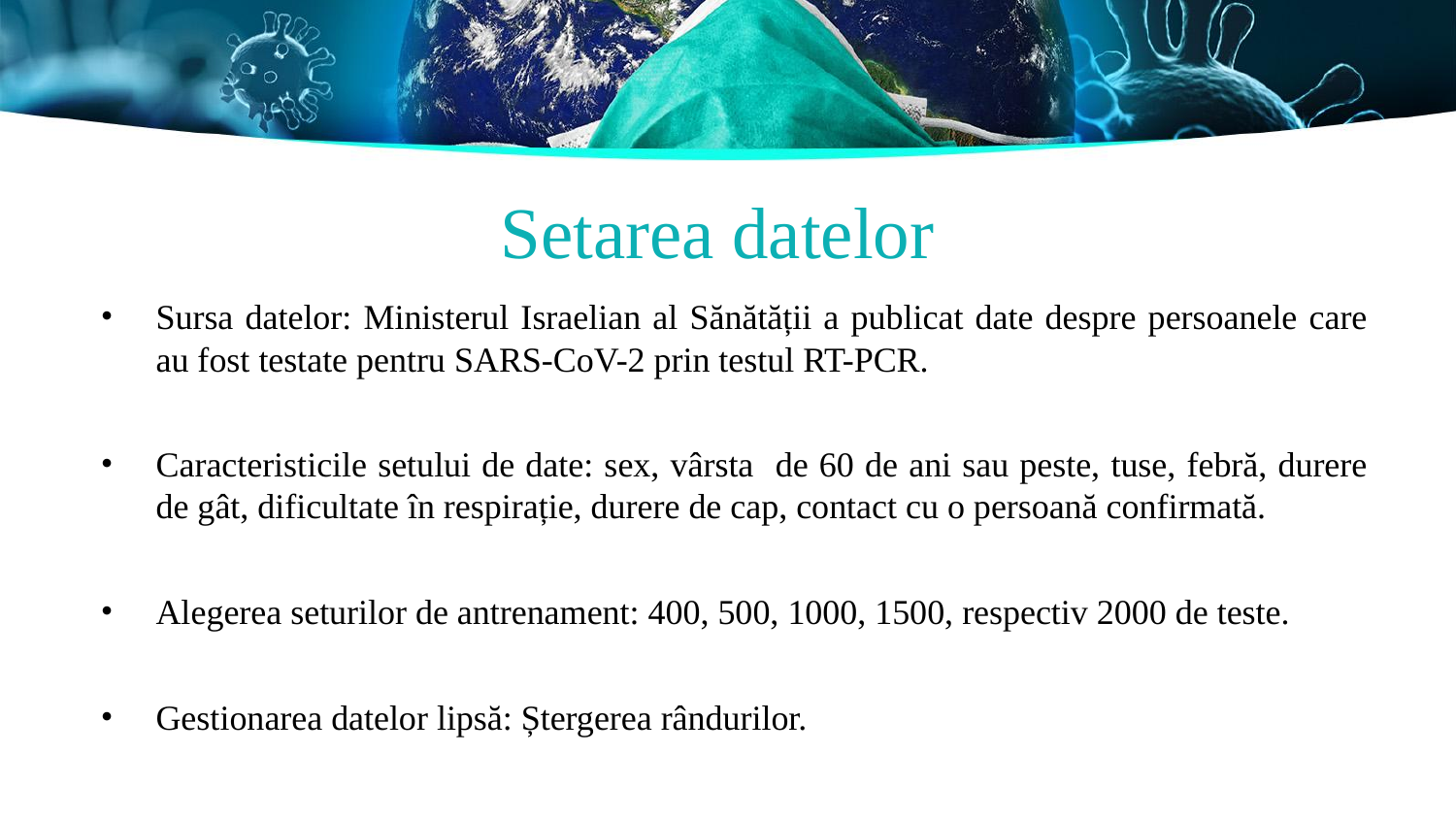

# Setarea datelor
Sursa datelor: Ministerul Israelian al Sănătății a publicat date despre persoanele care au fost testate pentru SARS-CoV-2 prin testul RT-PCR.

Caracteristicile setului de date: sex, vârsta  de 60 de ani sau peste, tuse, febră, durere de gât, dificultate în respirație, durere de cap, contact cu o persoană confirmată.

Alegerea seturilor de antrenament: 400, 500, 1000, 1500, respectiv 2000 de teste.

Gestionarea datelor lipsă: Ștergerea rândurilor.